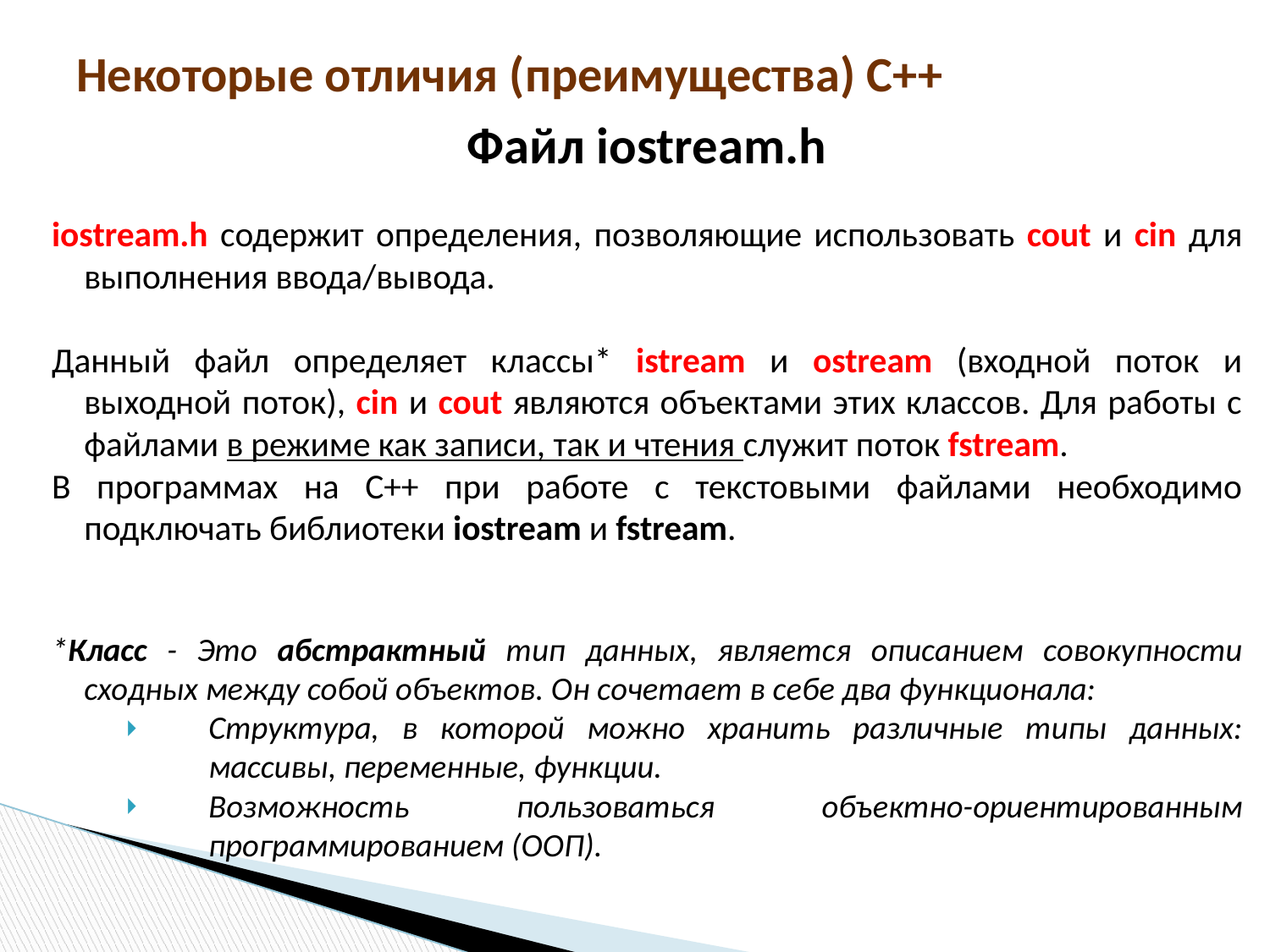

# Некоторые отличия (преимущества) С++
Файл iostream.h

iostream.h содержит определения, позволяющие использовать cout и cin для выполнения ввода/вывода.

Данный файл определяет классы* istream и ostream (входной поток и выходной поток), cin и соut являются объектами этих классов. Для работы с файлами в режиме как записи, так и чтения служит поток fstream.
В программах на C++ при работе с текстовыми файлами необходимо подключать библиотеки iostream и fstream.

*Класс - Это абстрактный тип данных, является описанием совокупности сходных между собой объектов. Он сочетает в себе два функционала:
Структура, в которой можно хранить различные типы данных: массивы, переменные, функции.
Возможность пользоваться объектно-ориентированным программированием (ООП).